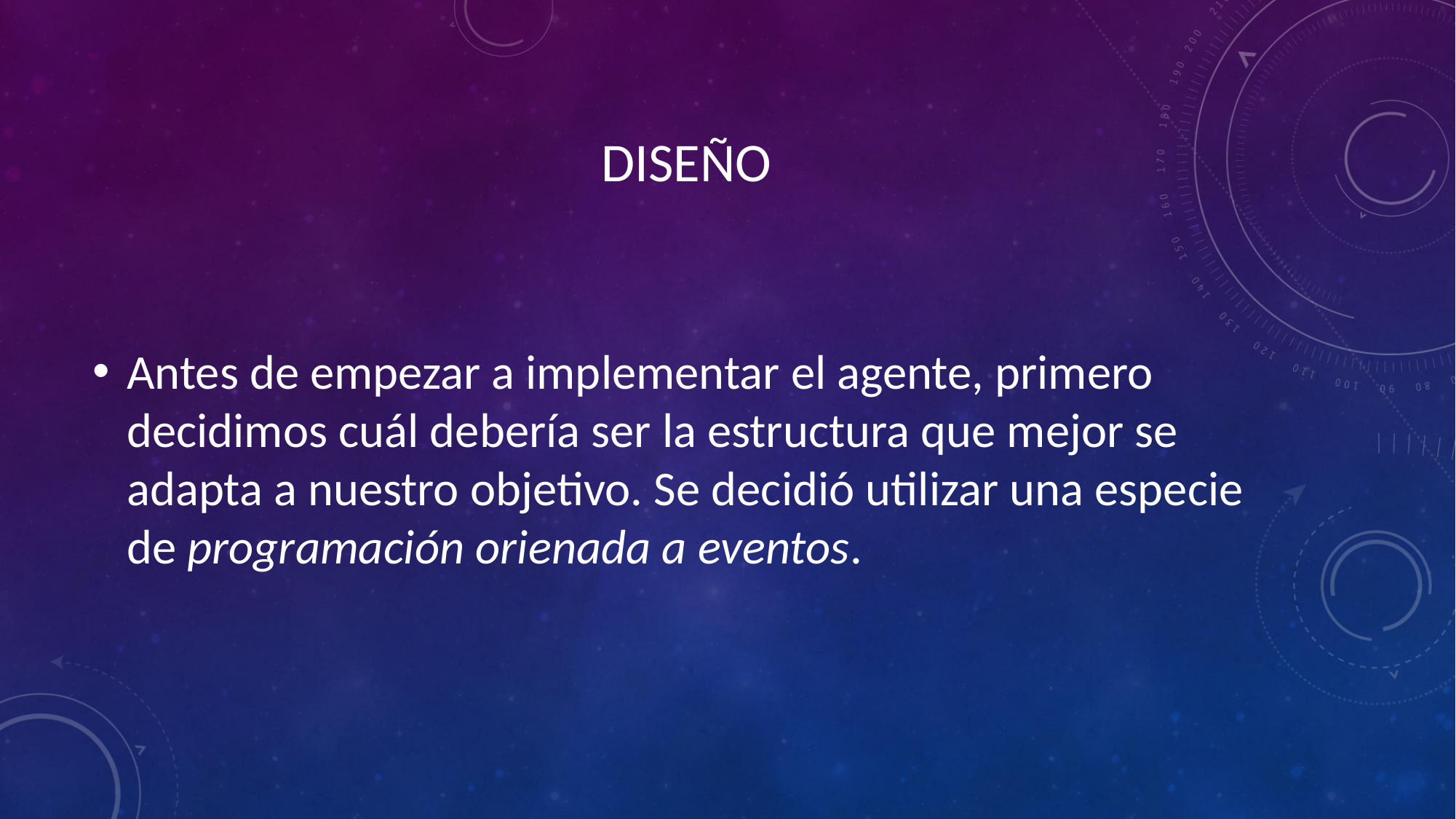

DISEÑO
Antes de empezar a implementar el agente, primero decidimos cuál debería ser la estructura que mejor se adapta a nuestro objetivo. Se decidió utilizar una especie de programación orienada a eventos.